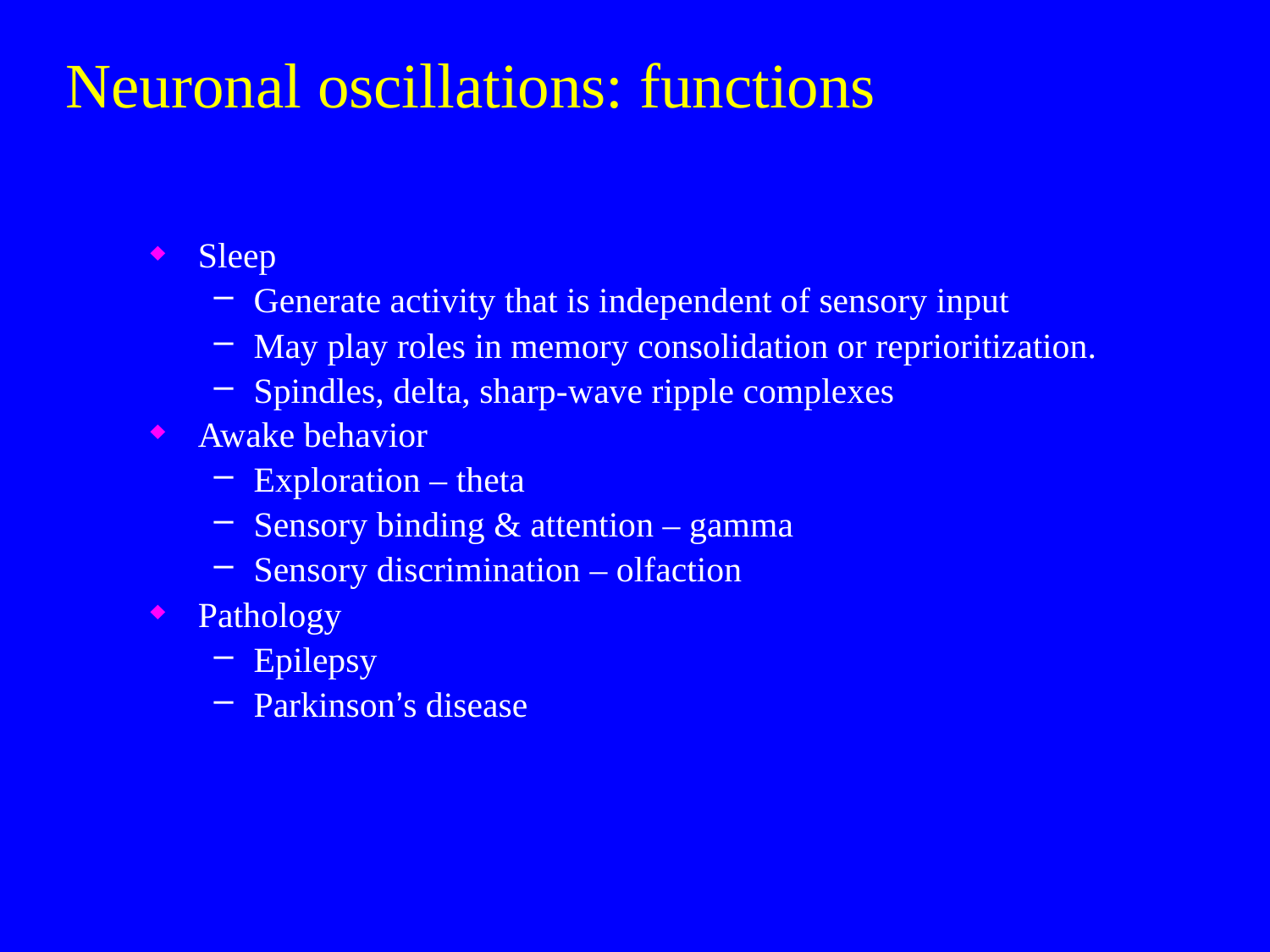

# Neuronal oscillations: functions
Sleep
Generate activity that is independent of sensory input
May play roles in memory consolidation or reprioritization.
Spindles, delta, sharp-wave ripple complexes
Awake behavior
Exploration – theta
Sensory binding & attention – gamma
Sensory discrimination – olfaction
Pathology
Epilepsy
Parkinson’s disease